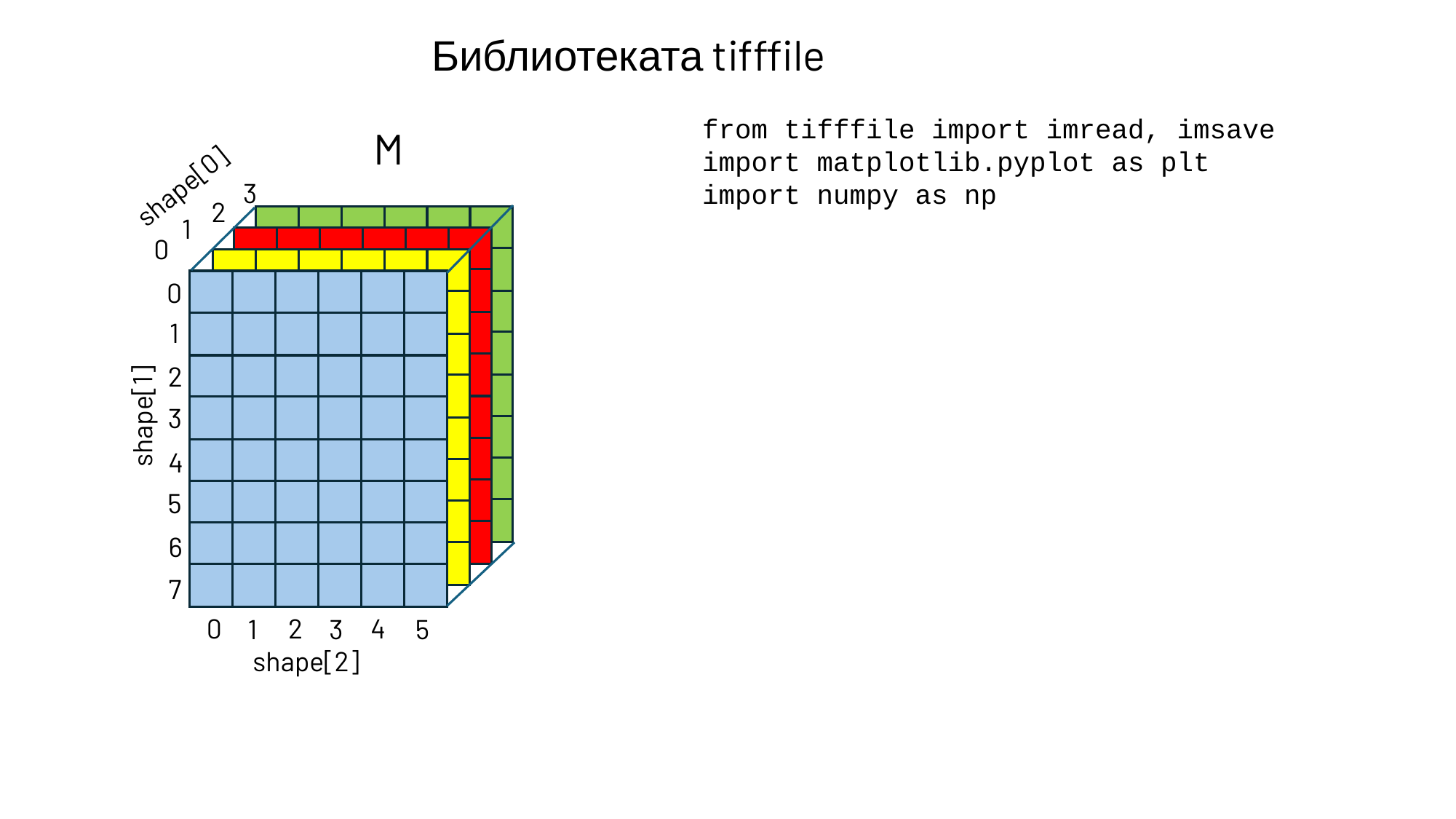

Библиотеката tifffile
from tifffile import imread, imsave
import matplotlib.pyplot as plt
import numpy as np

M
shape[0]
3
2
1

0

0

1

2

shape[1]
3

4

5

6

7
0
2
4
1
3
5
shape[2]